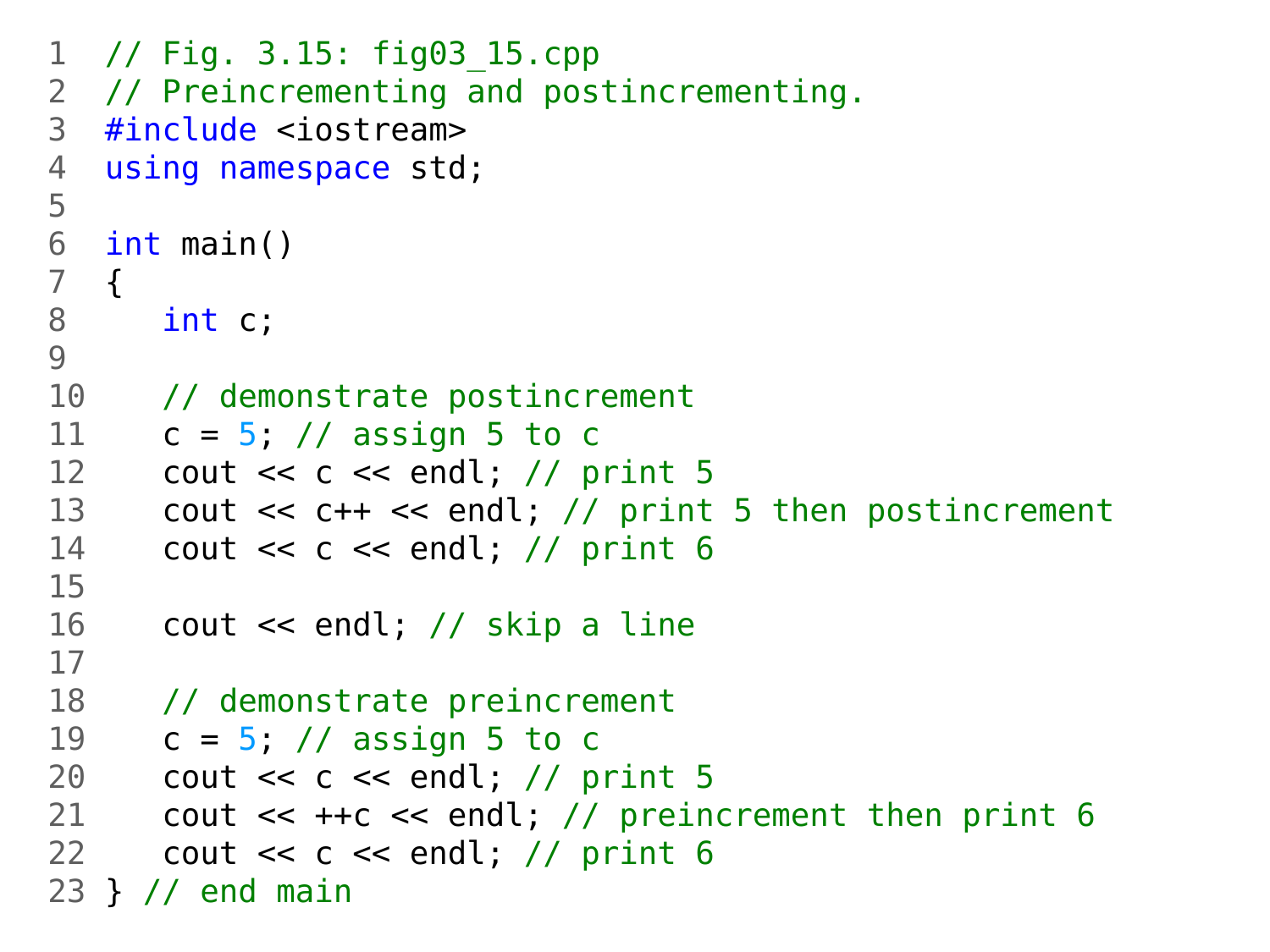

1  // Fig. 3.15: fig03_15.cpp
2  // Preincrementing and postincrementing.
3  #include <iostream>
4  using namespace std;
5
6  int main()
7  {
8     int c;
9
10    // demonstrate postincrement
11    c = 5; // assign 5 to c
12    cout << c << endl; // print 5
13    cout << c++ << endl; // print 5 then postincrement
14    cout << c << endl; // print 6
15
16    cout << endl; // skip a line
17
18    // demonstrate preincrement
19    c = 5; // assign 5 to c
20    cout << c << endl; // print 5
21    cout << ++c << endl; // preincrement then print 6
22    cout << c << endl; // print 6
23 } // end main